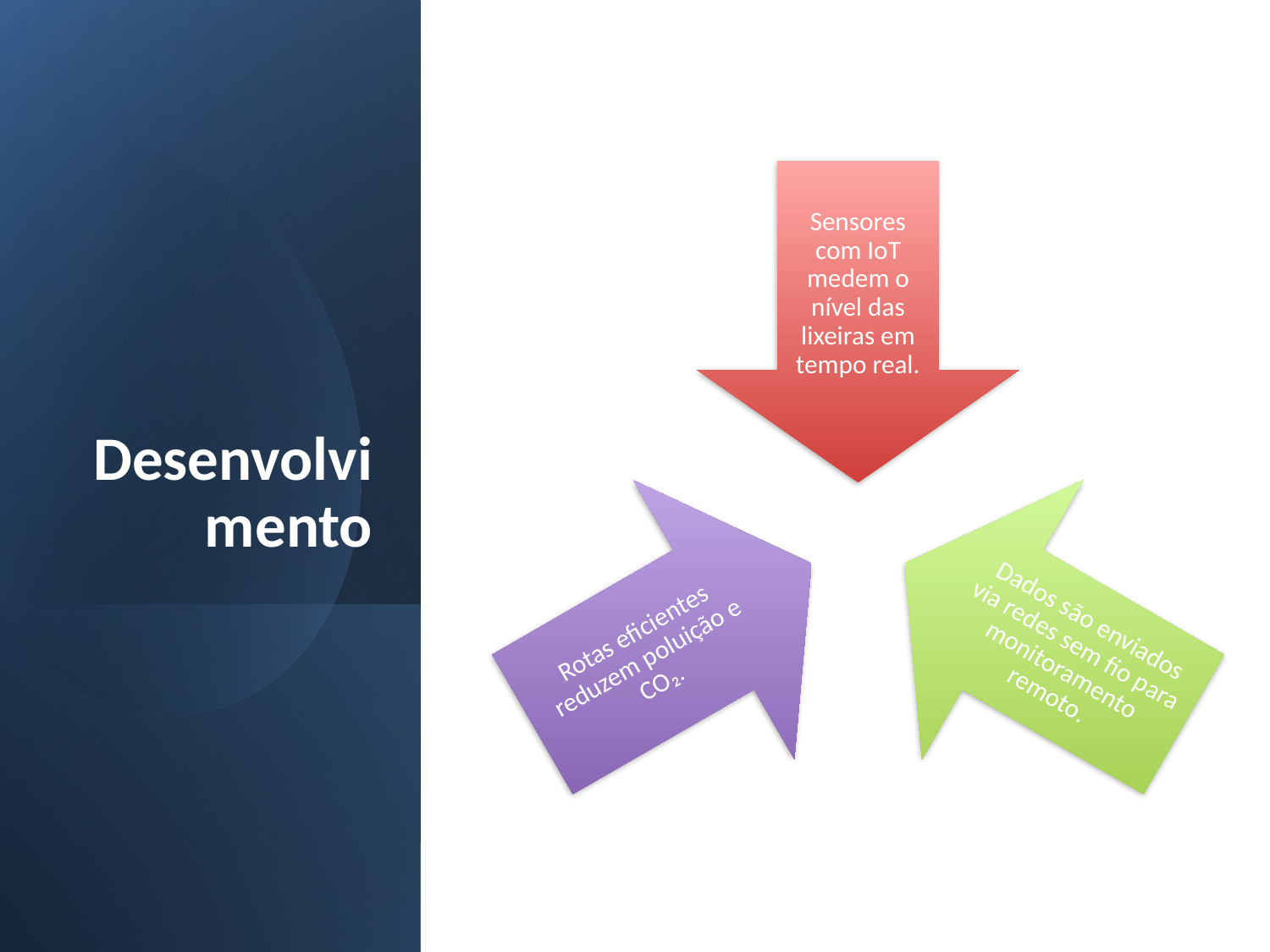

Sensores com IoT medem o nível das lixeiras em tempo real.
Dados são enviados via redes sem fio para monitoramento remoto.
Rotas eficientes reduzem poluição e CO₂.

Desenvolvimento